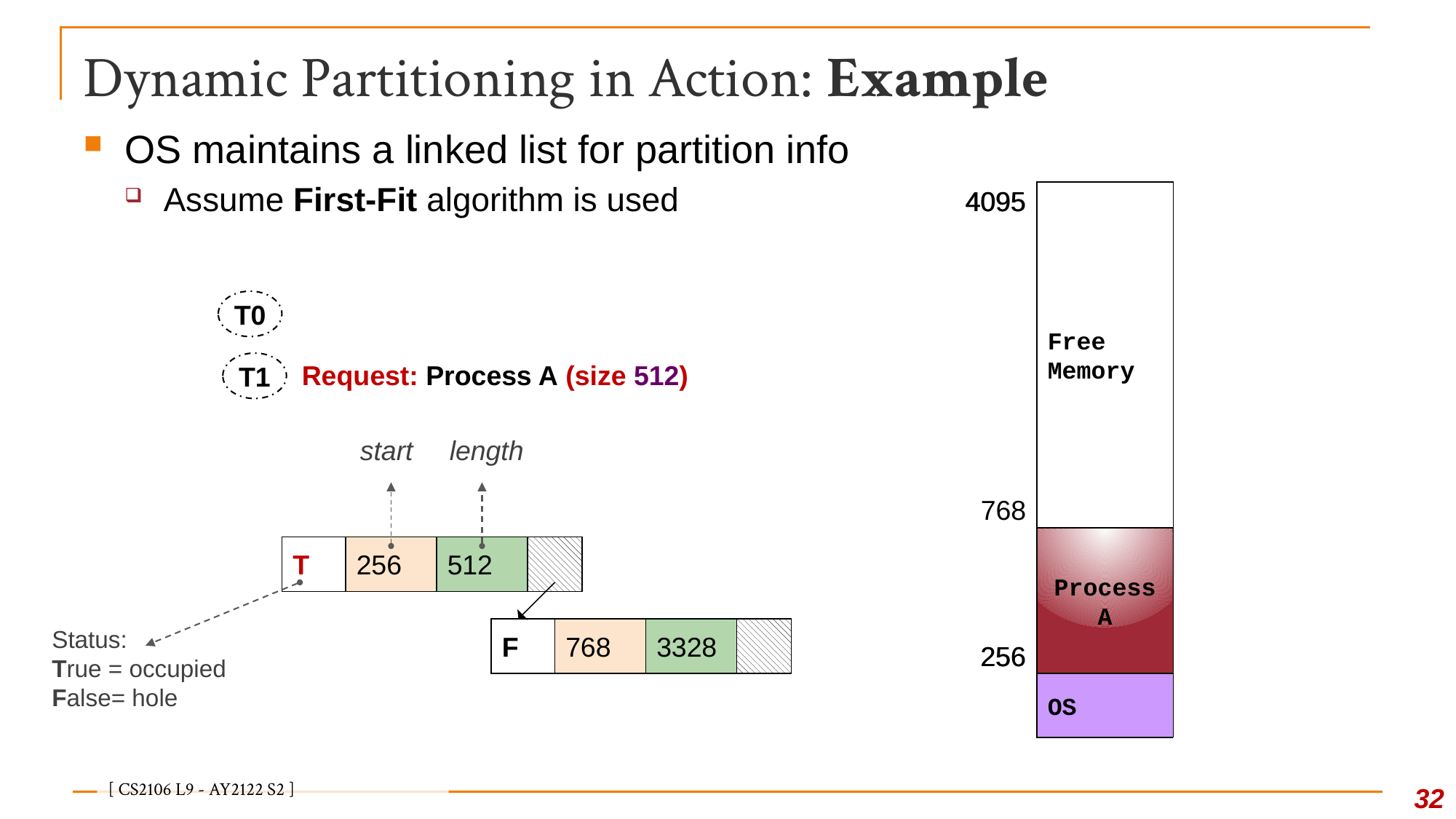

# Dynamic Partitioning in Action: Example
OS maintains a linked list for partition info
Assume First-Fit algorithm is used
4095
Free Memory
768
Process A
256
OS
4095
Free Memory
256
OS
T0
T1
Request: Process A (size 512)
start
length
Status:
True = occupied
False= hole
F
256
3840

T
256
512

F
768
3328

32
[ CS2106 L9 - AY2122 S2 ]